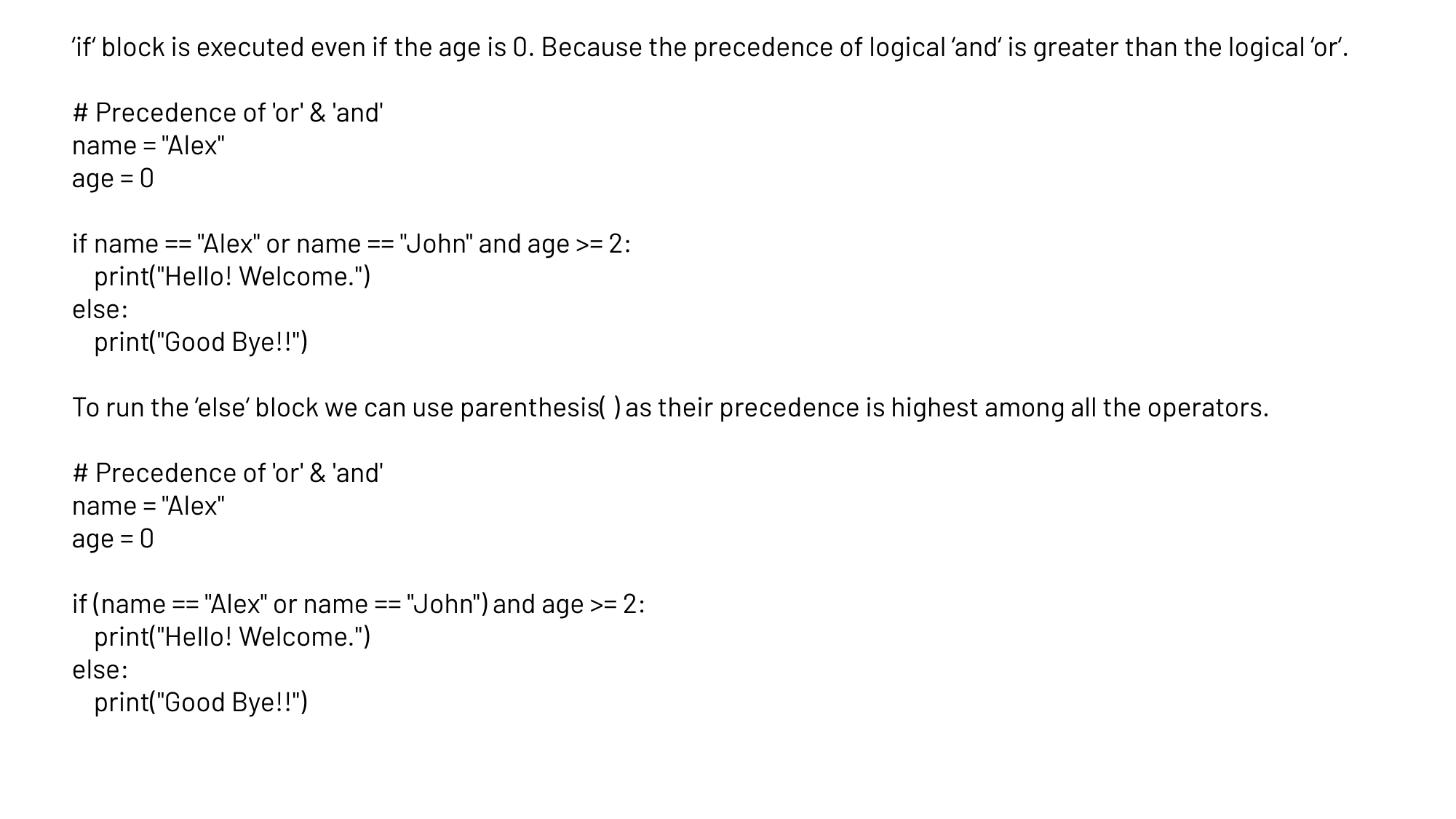

‘if‘ block is executed even if the age is 0. Because the precedence of logical ‘and‘ is greater than the logical ‘or‘.

# Precedence of 'or' & 'and'
name = "Alex"
age = 0

if name == "Alex" or name == "John" and age >= 2:
    print("Hello! Welcome.")
else:
    print("Good Bye!!")

To run the ‘else‘ block we can use parenthesis( ) as their precedence is highest among all the operators.

# Precedence of 'or' & 'and'
name = "Alex"
age = 0

if (name == "Alex" or name == "John") and age >= 2:
    print("Hello! Welcome.")
else:
    print("Good Bye!!")